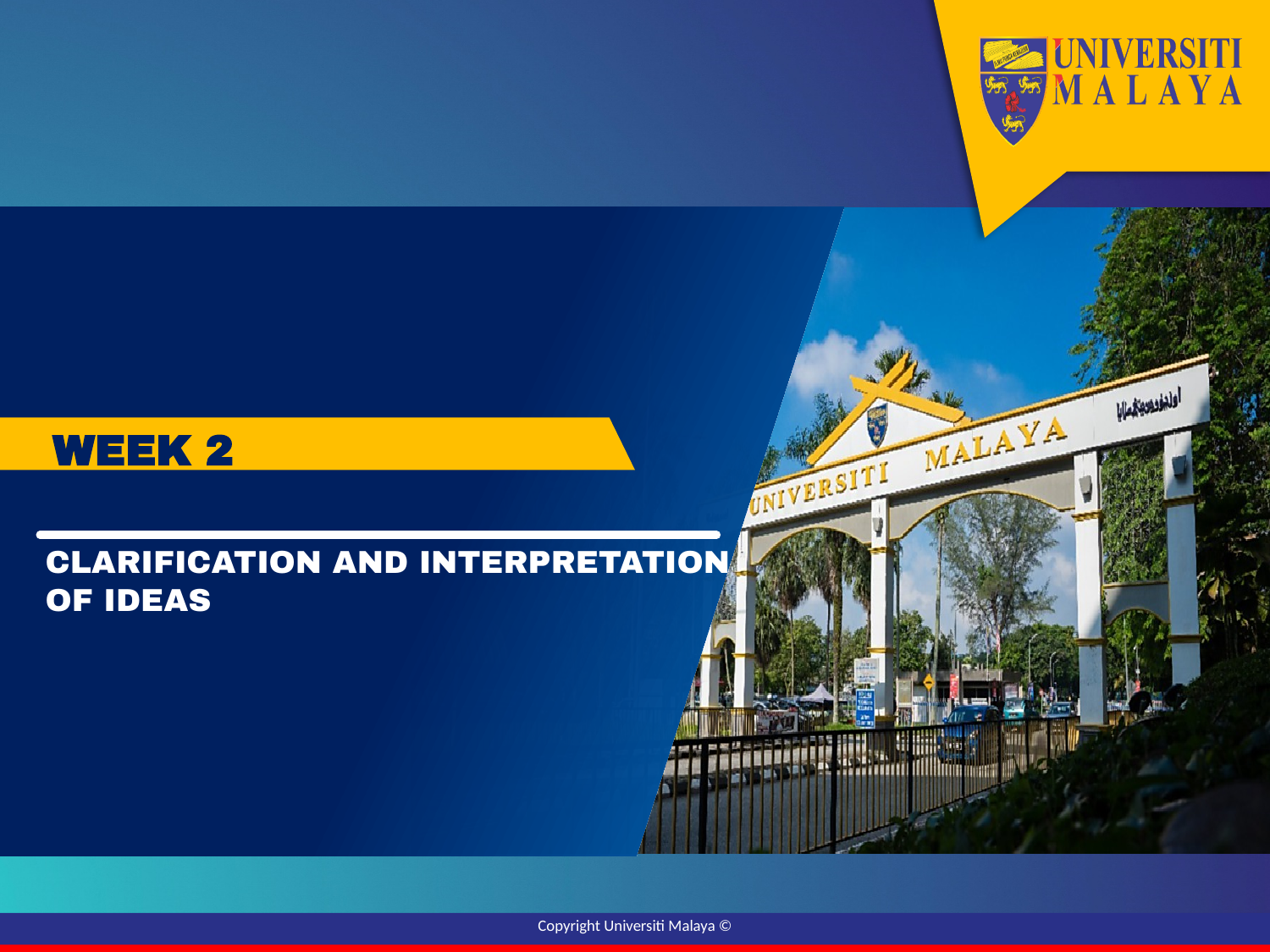

WEEK 2

CLARIFICATION AND INTERPRETATION OF IDEAS